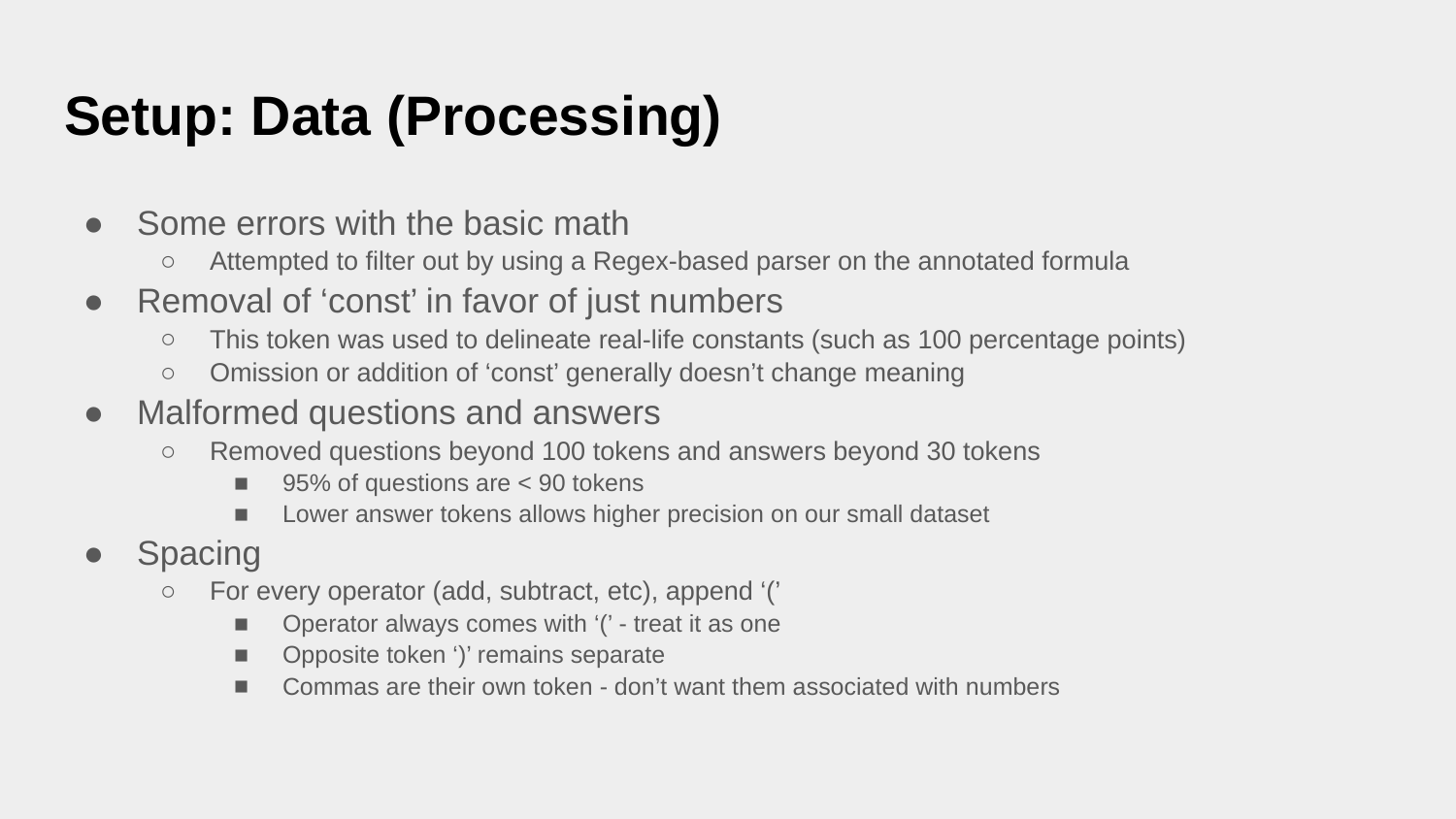

# Setup: Data (Processing)
Some errors with the basic math
Attempted to filter out by using a Regex-based parser on the annotated formula
Removal of ‘const’ in favor of just numbers
This token was used to delineate real-life constants (such as 100 percentage points)
Omission or addition of ‘const’ generally doesn’t change meaning
Malformed questions and answers
Removed questions beyond 100 tokens and answers beyond 30 tokens
95% of questions are < 90 tokens
Lower answer tokens allows higher precision on our small dataset
Spacing
For every operator (add, subtract, etc), append ‘(’
Operator always comes with ‘(’ - treat it as one
Opposite token ‘)’ remains separate
Commas are their own token - don’t want them associated with numbers